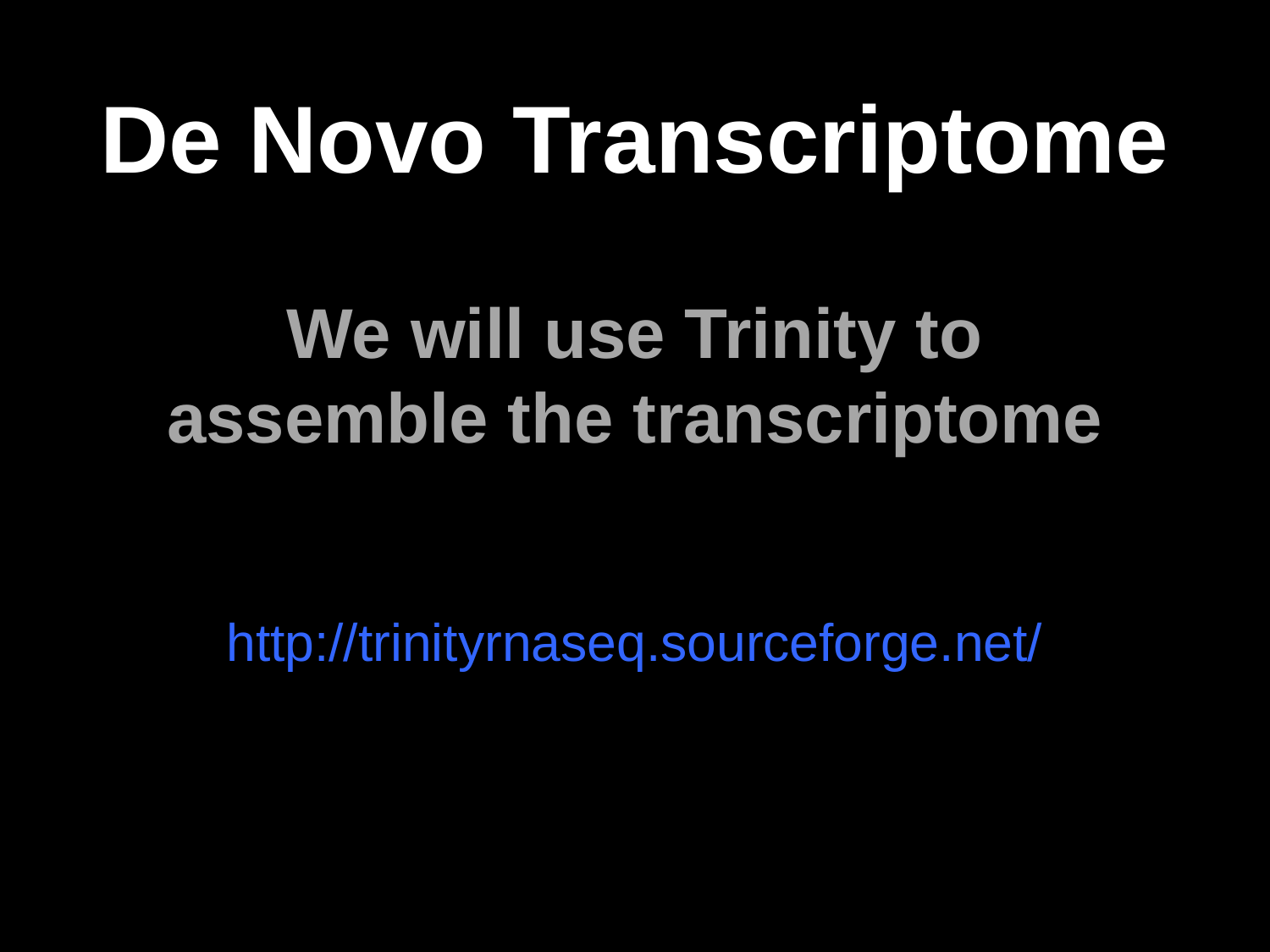

De Novo Transcriptome
We will use Trinity to assemble the transcriptome
http://trinityrnaseq.sourceforge.net/